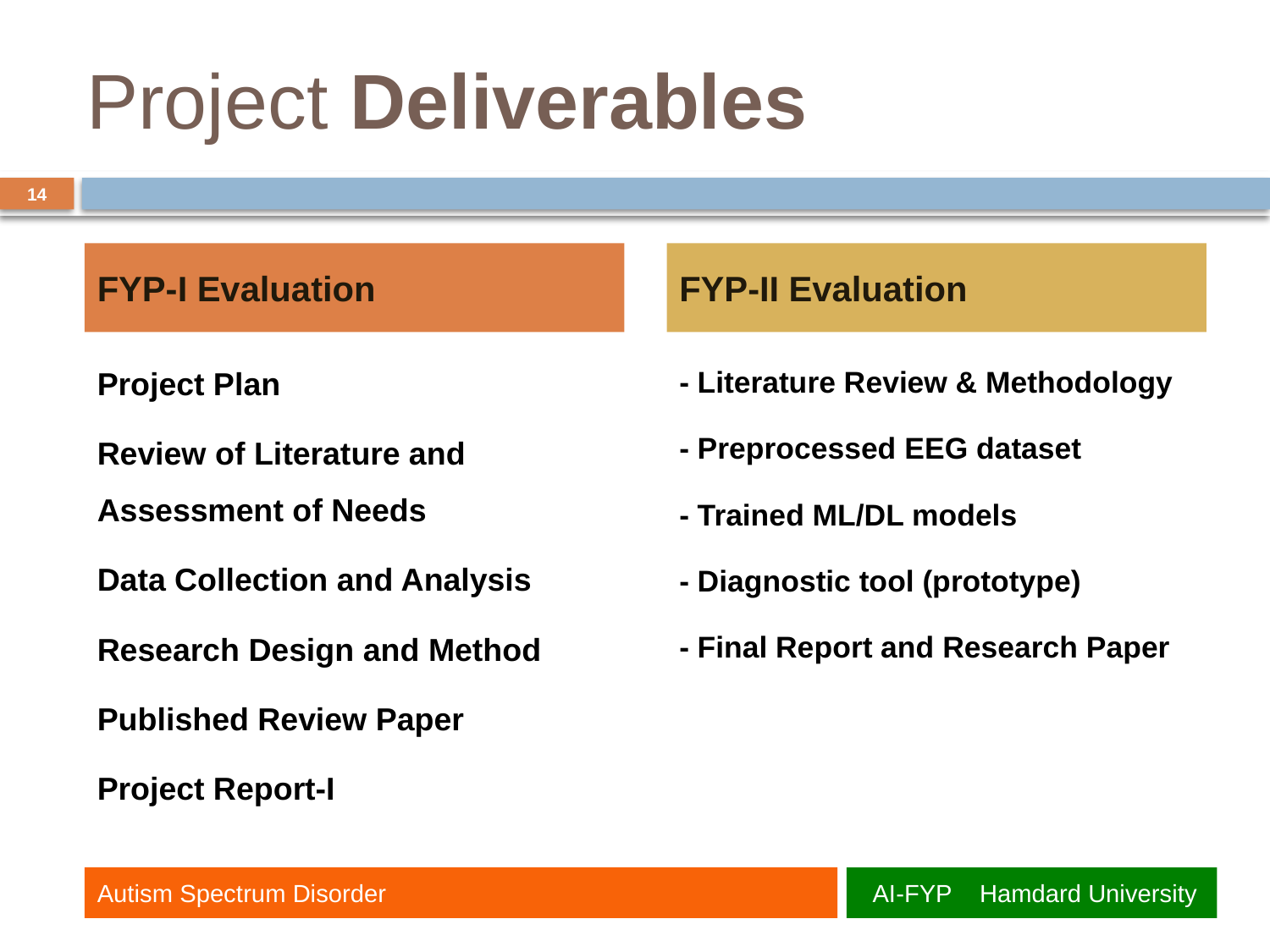

# Project Deliverables
14
FYP-I Evaluation
FYP-II Evaluation
Project Plan
Review of Literature and Assessment of Needs
Data Collection and Analysis
Research Design and Method
Published Review Paper
Project Report-I
- Literature Review & Methodology
- Preprocessed EEG dataset
- Trained ML/DL models
- Diagnostic tool (prototype)
- Final Report and Research Paper

Autism Spectrum Disorder
AI-FYP    Hamdard University